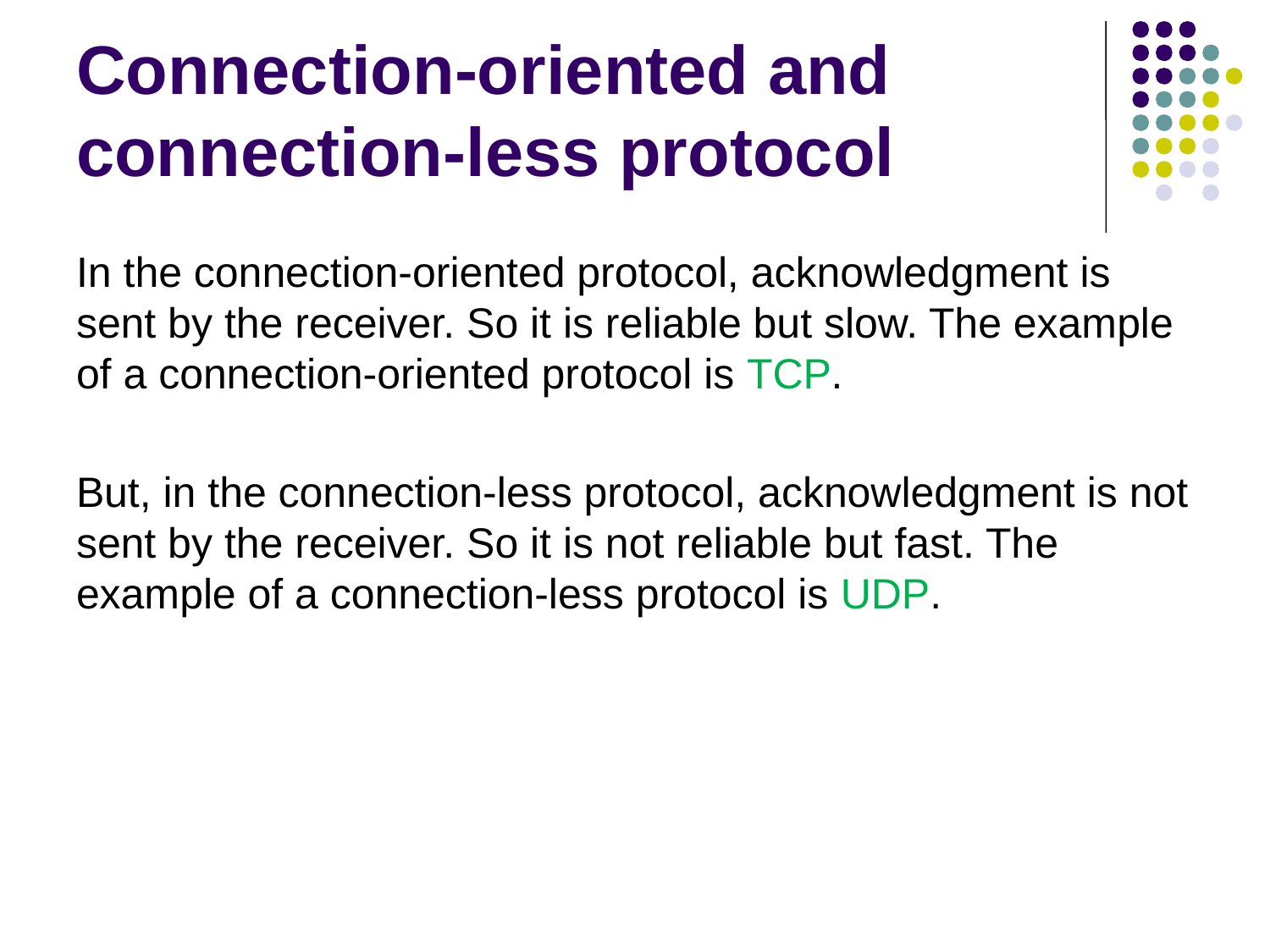

# Connection-oriented and connection-less protocol
In the connection-oriented protocol, acknowledgment is sent by the receiver. So it is reliable but slow. The example of a connection-oriented protocol is TCP.

But, in the connection-less protocol, acknowledgment is not sent by the receiver. So it is not reliable but fast. The example of a connection-less protocol is UDP.